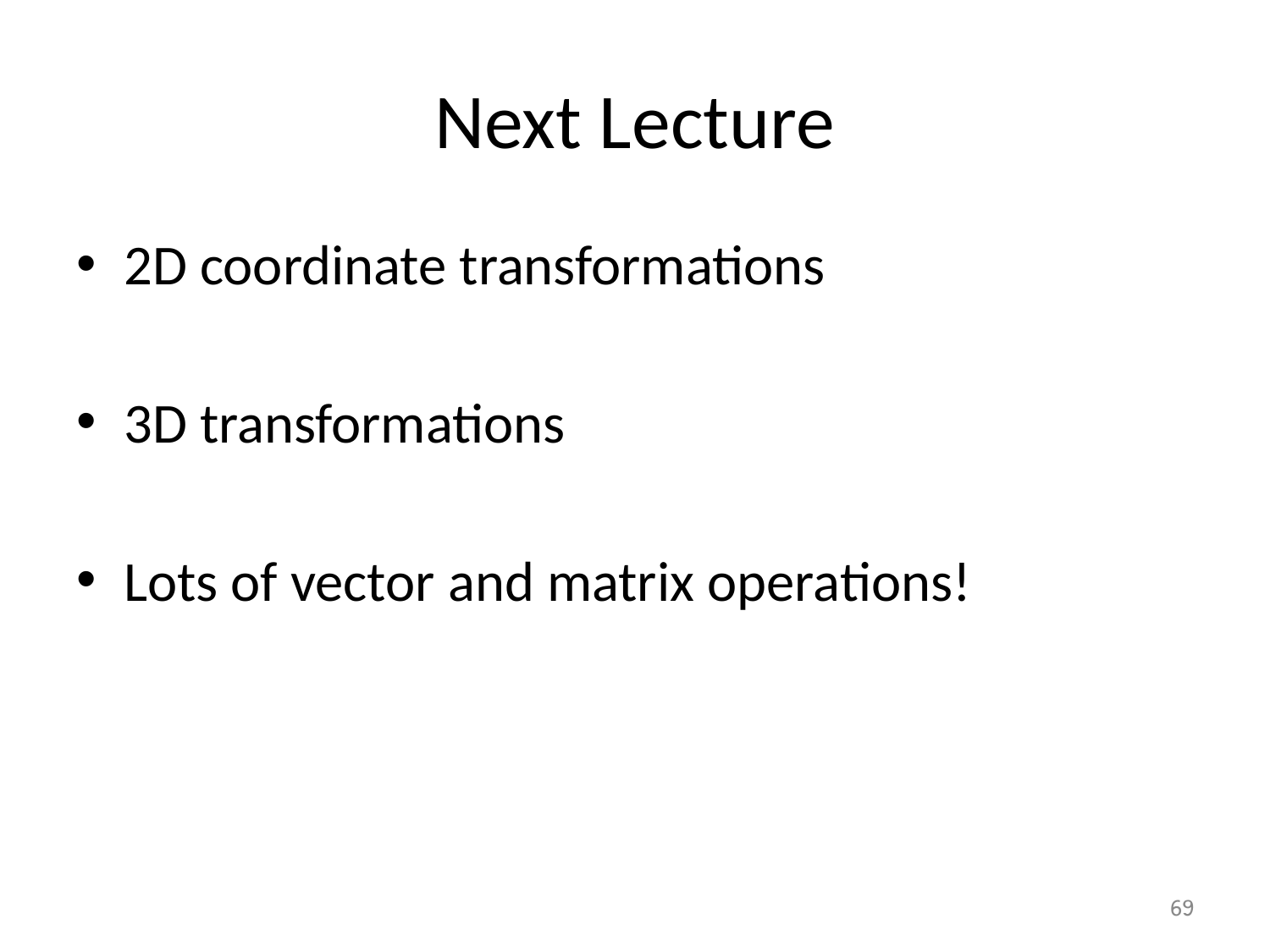

# Next Lecture
2D coordinate transformations

3D transformations

Lots of vector and matrix operations!
69